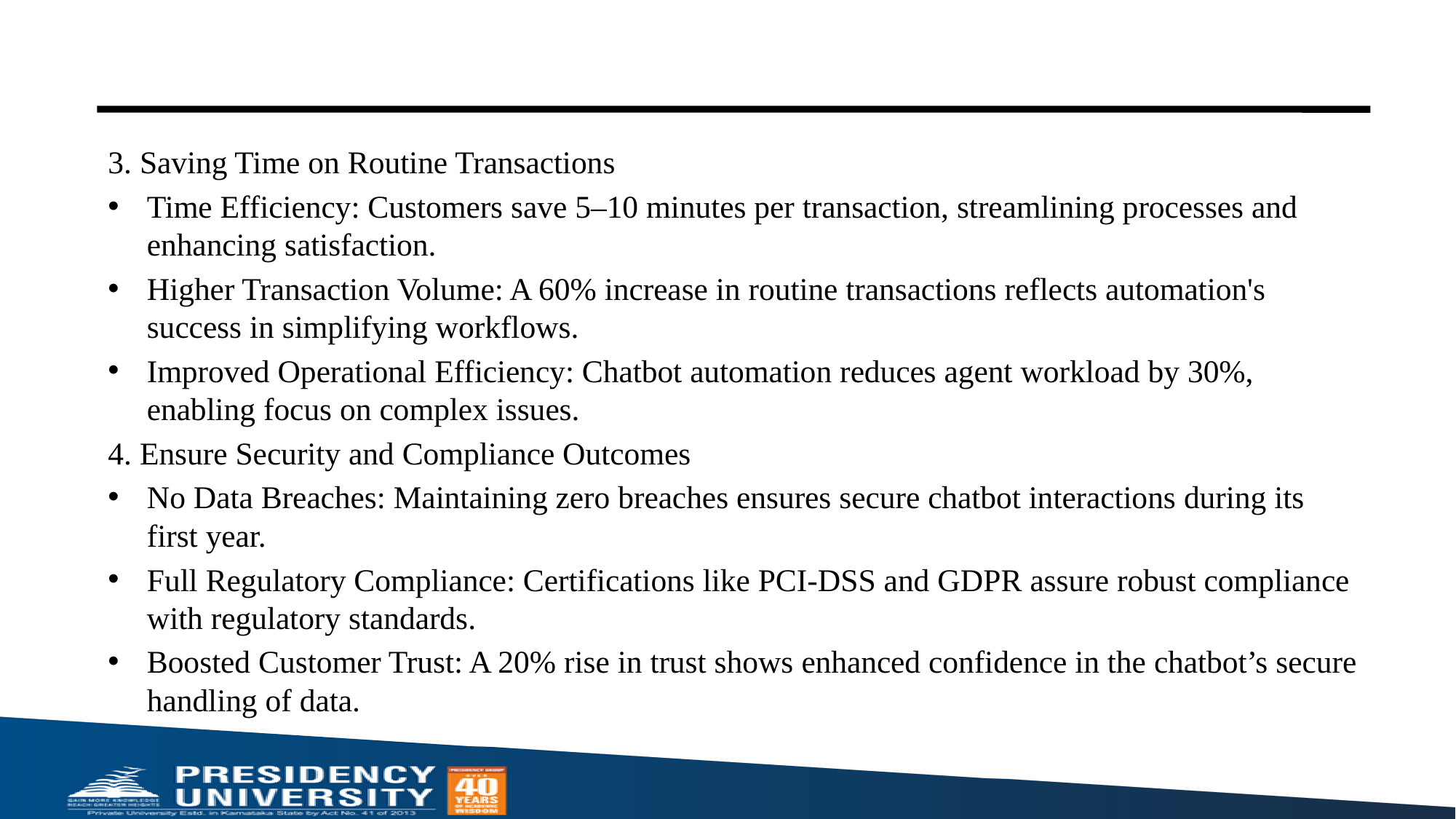

#
3. Saving Time on Routine Transactions
Time Efficiency: Customers save 5–10 minutes per transaction, streamlining processes and enhancing satisfaction.
Higher Transaction Volume: A 60% increase in routine transactions reflects automation's success in simplifying workflows.
Improved Operational Efficiency: Chatbot automation reduces agent workload by 30%, enabling focus on complex issues.
4. Ensure Security and Compliance Outcomes
No Data Breaches: Maintaining zero breaches ensures secure chatbot interactions during its first year.
Full Regulatory Compliance: Certifications like PCI-DSS and GDPR assure robust compliance with regulatory standards.
Boosted Customer Trust: A 20% rise in trust shows enhanced confidence in the chatbot’s secure handling of data.